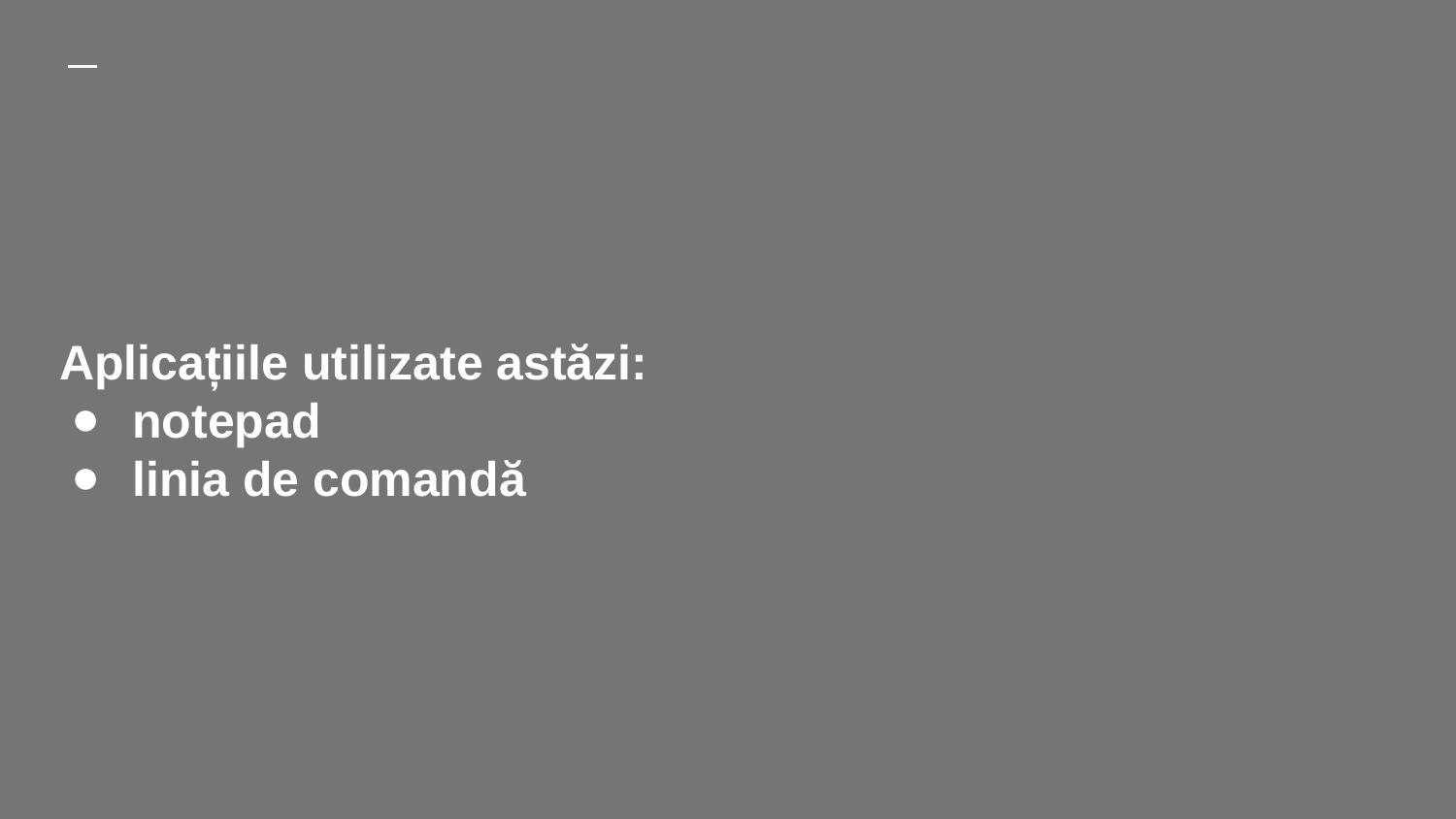

# Aplicațiile utilizate astăzi:
notepad
linia de comandă